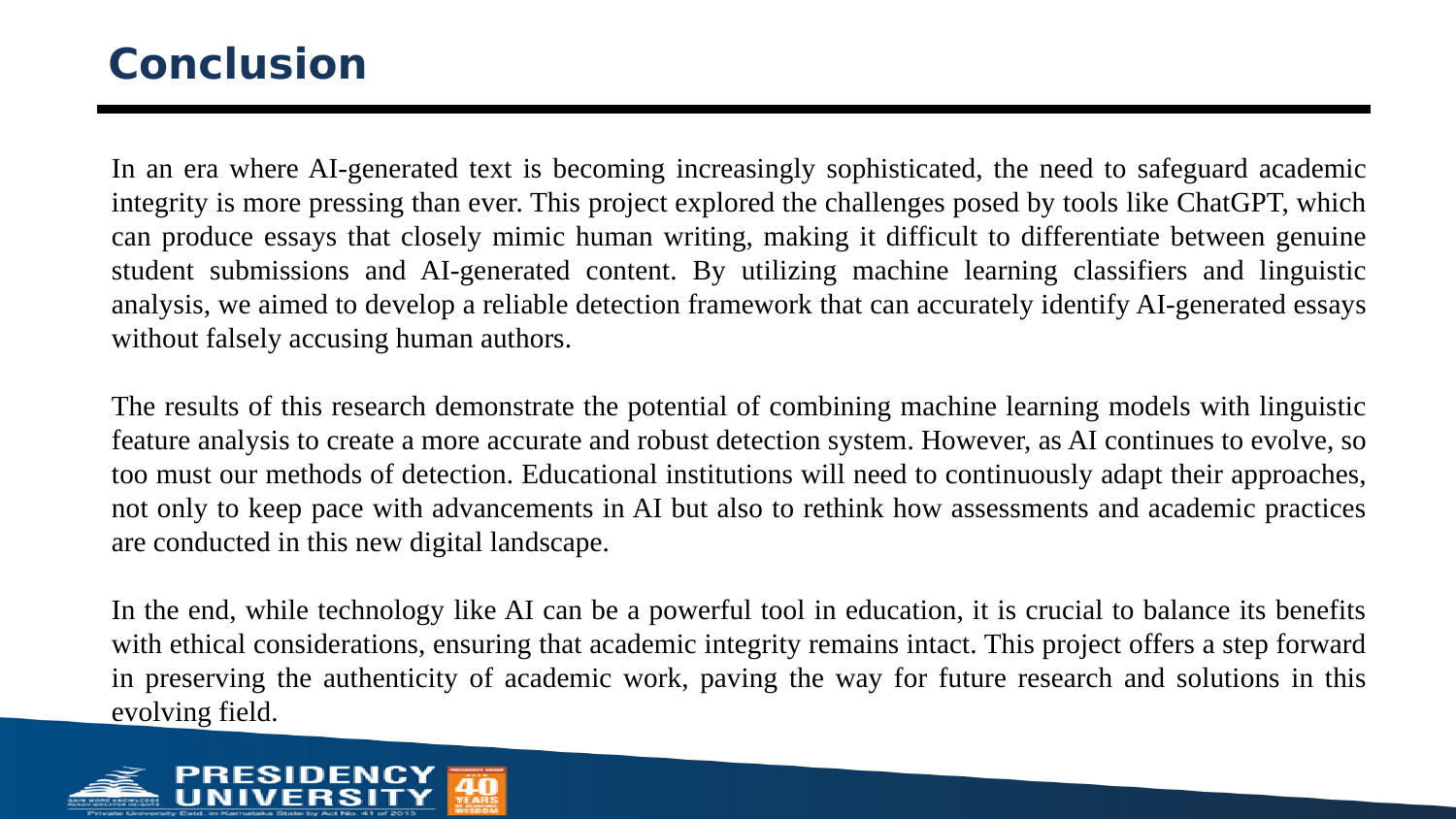

# Conclusion
In an era where AI-generated text is becoming increasingly sophisticated, the need to safeguard academic integrity is more pressing than ever. This project explored the challenges posed by tools like ChatGPT, which can produce essays that closely mimic human writing, making it difficult to differentiate between genuine student submissions and AI-generated content. By utilizing machine learning classifiers and linguistic analysis, we aimed to develop a reliable detection framework that can accurately identify AI-generated essays without falsely accusing human authors.

The results of this research demonstrate the potential of combining machine learning models with linguistic feature analysis to create a more accurate and robust detection system. However, as AI continues to evolve, so too must our methods of detection. Educational institutions will need to continuously adapt their approaches, not only to keep pace with advancements in AI but also to rethink how assessments and academic practices are conducted in this new digital landscape.

In the end, while technology like AI can be a powerful tool in education, it is crucial to balance its benefits with ethical considerations, ensuring that academic integrity remains intact. This project offers a step forward in preserving the authenticity of academic work, paving the way for future research and solutions in this evolving field.